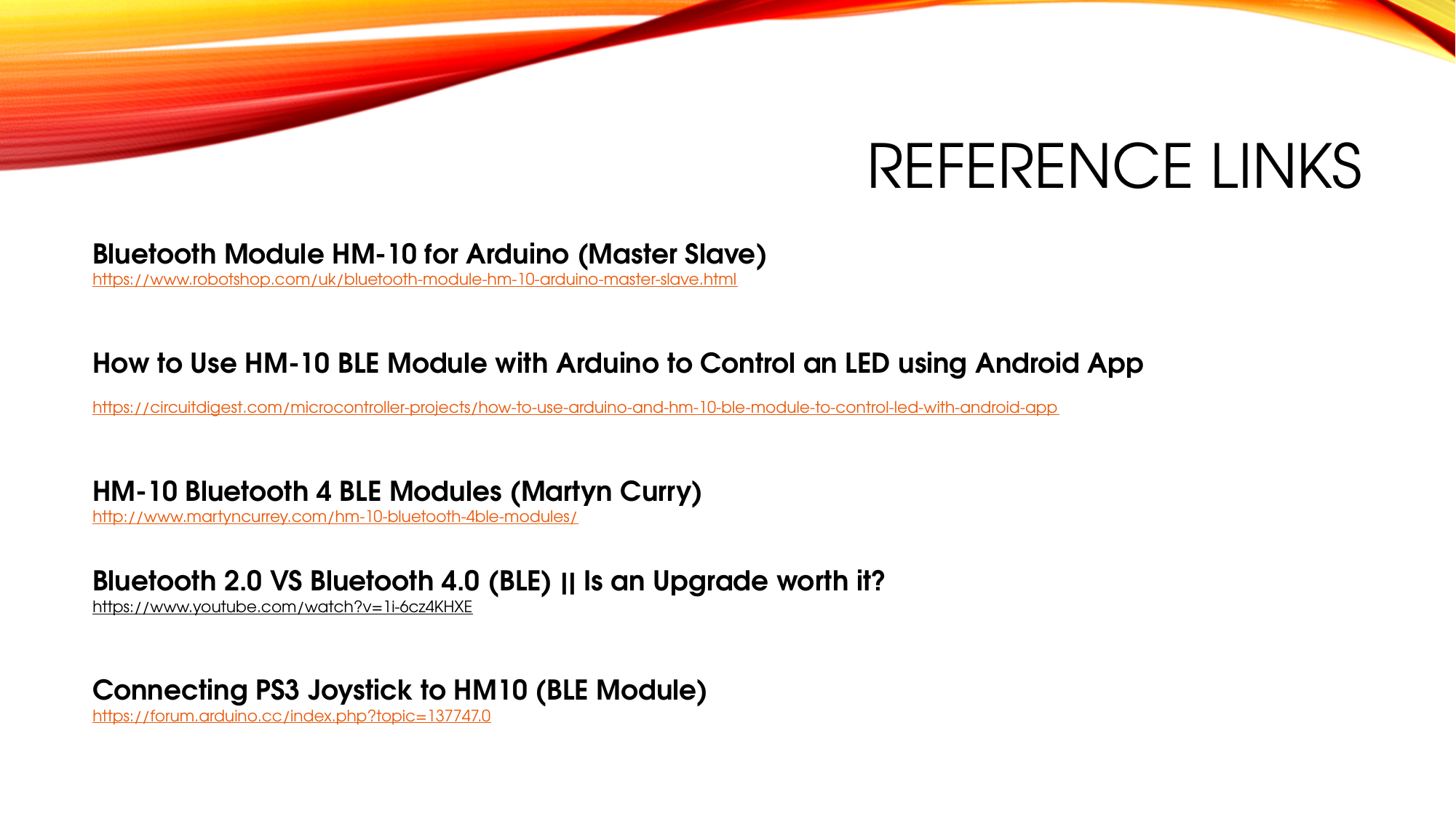

# Reference linkS
Bluetooth Module HM-10 for Arduino (Master Slave)
https://www.robotshop.com/uk/bluetooth-module-hm-10-arduino-master-slave.html

How to Use HM-10 BLE Module with Arduino to Control an LED using Android App

https://circuitdigest.com/microcontroller-projects/how-to-use-arduino-and-hm-10-ble-module-to-control-led-with-android-app

HM-10 Bluetooth 4 BLE Modules (Martyn Curry)
http://www.martyncurrey.com/hm-10-bluetooth-4ble-modules/

Bluetooth 2.0 VS Bluetooth 4.0 (BLE) || Is an Upgrade worth it?
https://www.youtube.com/watch?v=1i-6cz4KHXE

Connecting PS3 Joystick to HM10 (BLE Module)
https://forum.arduino.cc/index.php?topic=137747.0